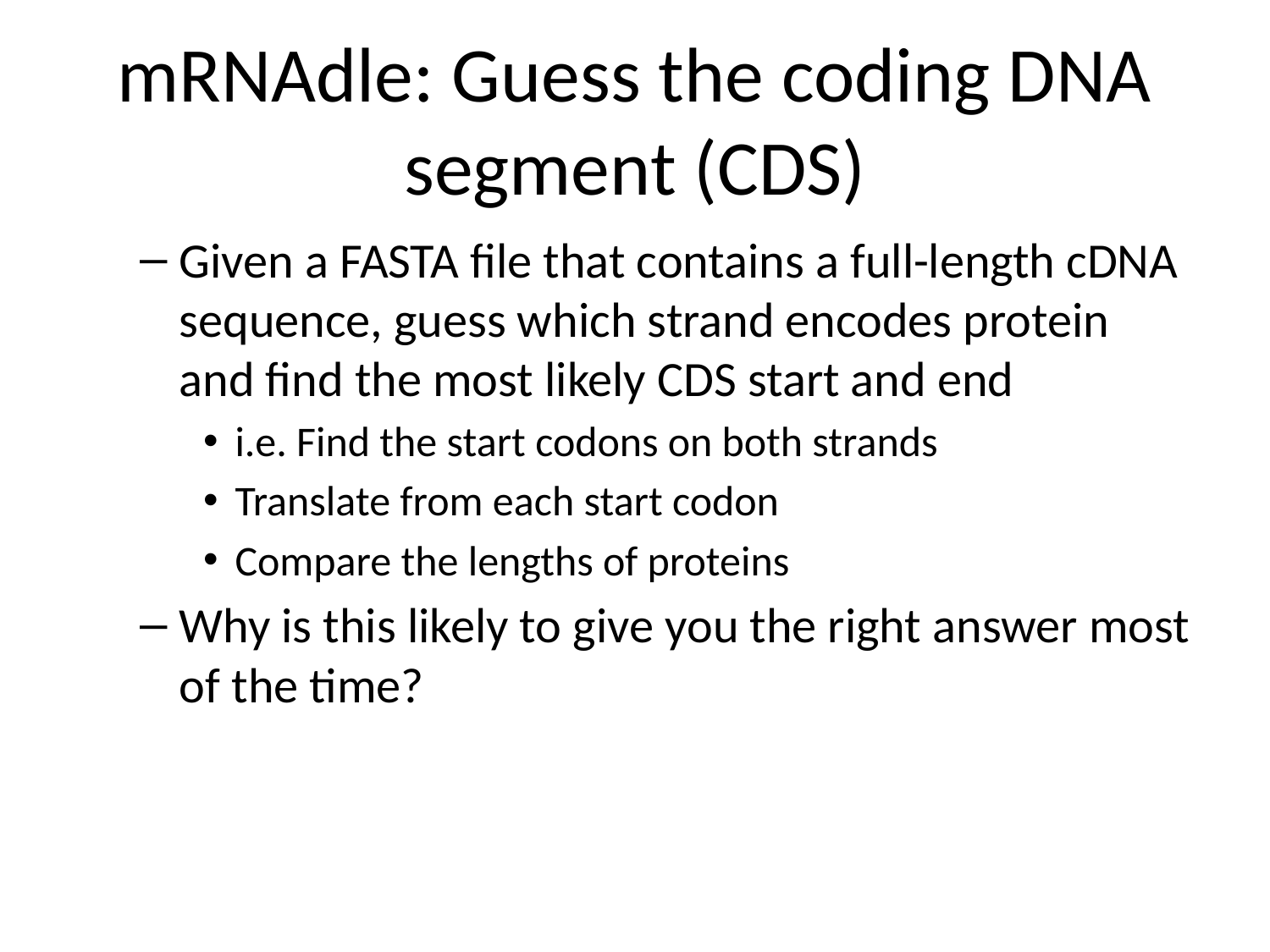

# mRNAdle: Guess the coding DNA segment (CDS)
Given a FASTA file that contains a full-length cDNA sequence, guess which strand encodes protein and find the most likely CDS start and end
i.e. Find the start codons on both strands
Translate from each start codon
Compare the lengths of proteins
Why is this likely to give you the right answer most of the time?